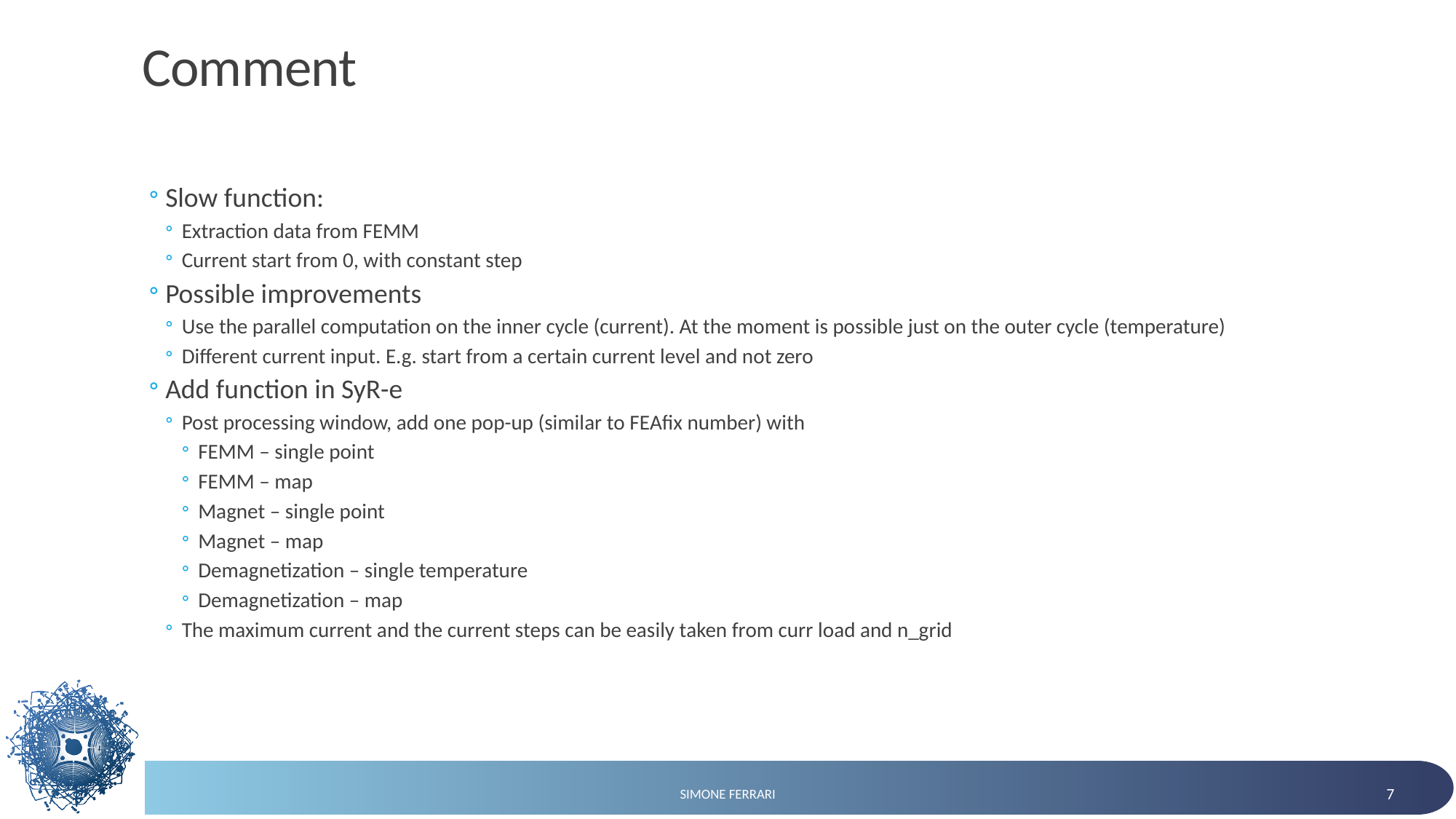

# Comment
Slow function:
Extraction data from FEMM
Current start from 0, with constant step
Possible improvements
Use the parallel computation on the inner cycle (current). At the moment is possible just on the outer cycle (temperature)
Different current input. E.g. start from a certain current level and not zero
Add function in SyR-e
Post processing window, add one pop-up (similar to FEAfix number) with
FEMM – single point
FEMM – map
Magnet – single point
Magnet – map
Demagnetization – single temperature
Demagnetization – map
The maximum current and the current steps can be easily taken from curr load and n_grid

Simone Ferrari
7